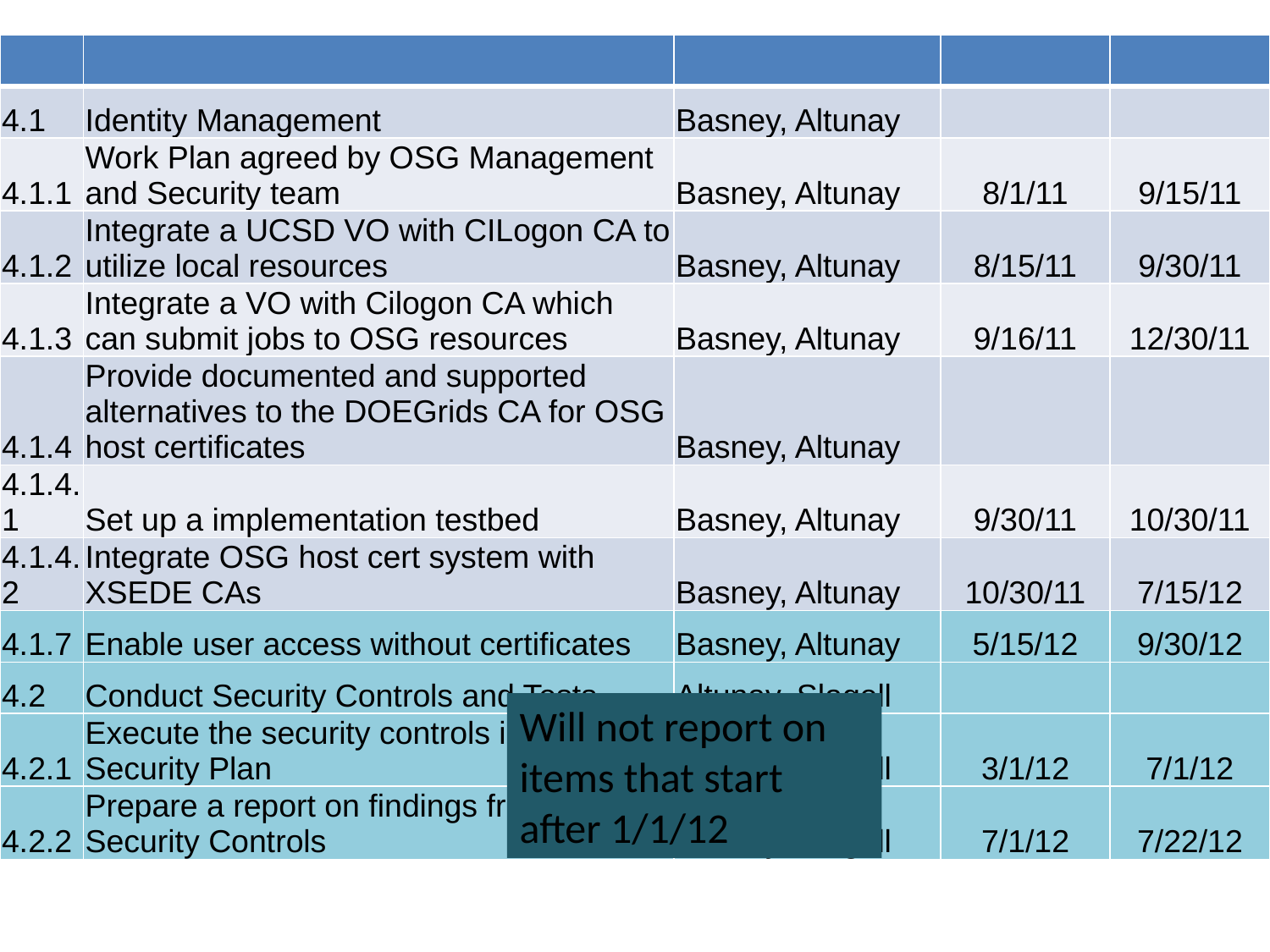

|  |  |  |  |  |
| --- | --- | --- | --- | --- |
| 4.1 | Identity Management | Basney, Altunay |  |  |
| 4.1.1 | Work Plan agreed by OSG Management and Security team | Basney, Altunay | 8/1/11 | 9/15/11 |
| 4.1.2 | Integrate a UCSD VO with CILogon CA to utilize local resources | Basney, Altunay | 8/15/11 | 9/30/11 |
| 4.1.3 | Integrate a VO with Cilogon CA which can submit jobs to OSG resources | Basney, Altunay | 9/16/11 | 12/30/11 |
| 4.1.4 | Provide documented and supported alternatives to the DOEGrids CA for OSG host certificates | Basney, Altunay |  |  |
| 4.1.4.1 | Set up a implementation testbed | Basney, Altunay | 9/30/11 | 10/30/11 |
| 4.1.4.2 | Integrate OSG host cert system with XSEDE CAs | Basney, Altunay | 10/30/11 | 7/15/12 |
| 4.1.7 | Enable user access without certificates | Basney, Altunay | 5/15/12 | 9/30/12 |
| 4.2 | Conduct Security Controls and Tests | Altunay, Slagell |  |  |
| 4.2.1 | Execute the security controls in OSG Security Plan | Altunay, Slagell | 3/1/12 | 7/1/12 |
| 4.2.2 | Prepare a report on findings from the Security Controls | Altunay, Slagell | 7/1/12 | 7/22/12 |
#
Will not report on items that start after 1/1/12